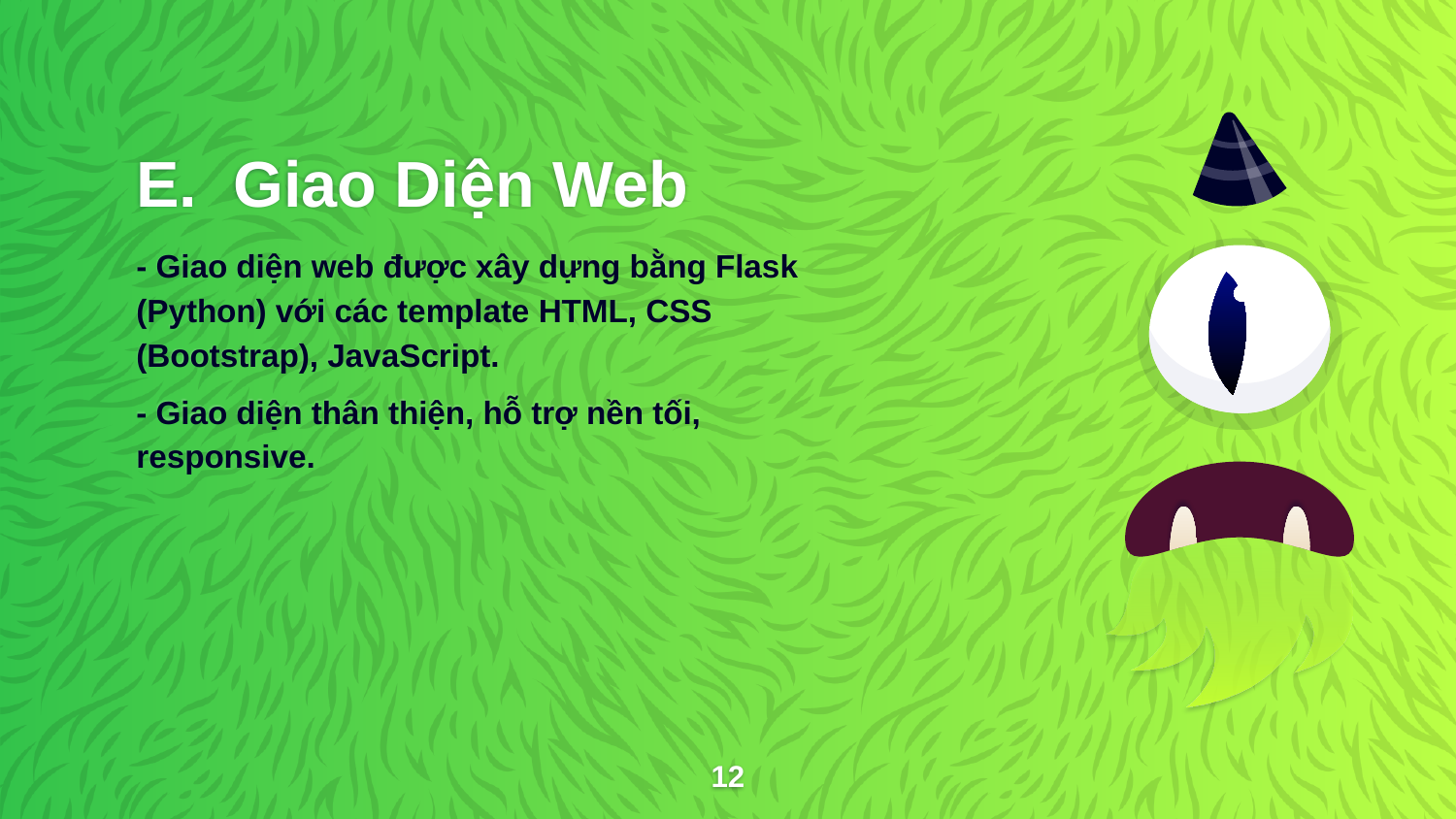

# E.  Giao Diện Web

- Giao diện web được xây dựng bằng Flask (Python) với các template HTML, CSS (Bootstrap), JavaScript.
- Giao diện thân thiện, hỗ trợ nền tối, responsive.

12